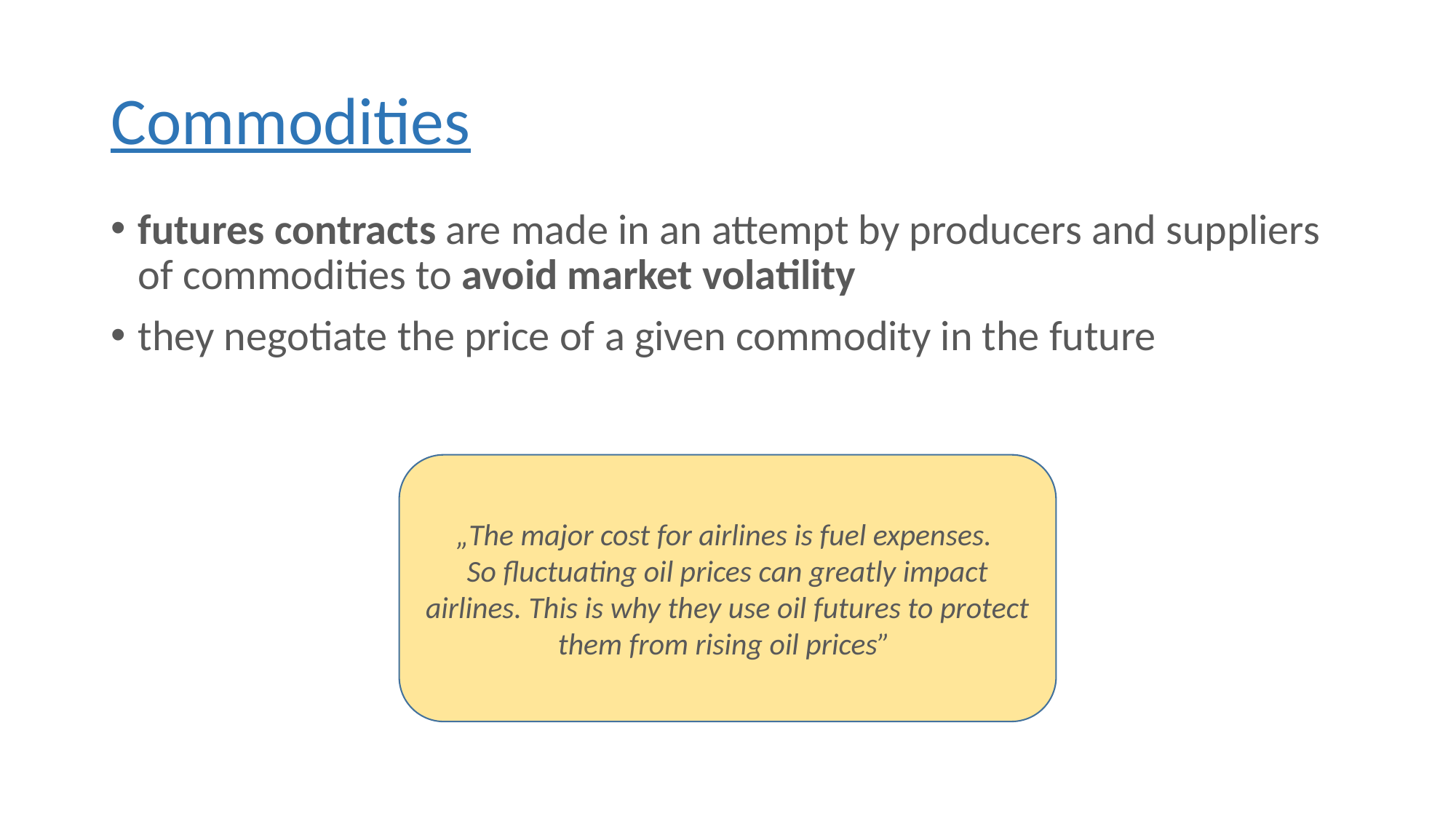

# Commodities
futures contracts are made in an attempt by producers and suppliers of commodities to avoid market volatility
they negotiate the price of a given commodity in the future

„The major cost for airlines is fuel expenses.
So fluctuating oil prices can greatly impact airlines. This is why they use oil futures to protect them from rising oil prices”